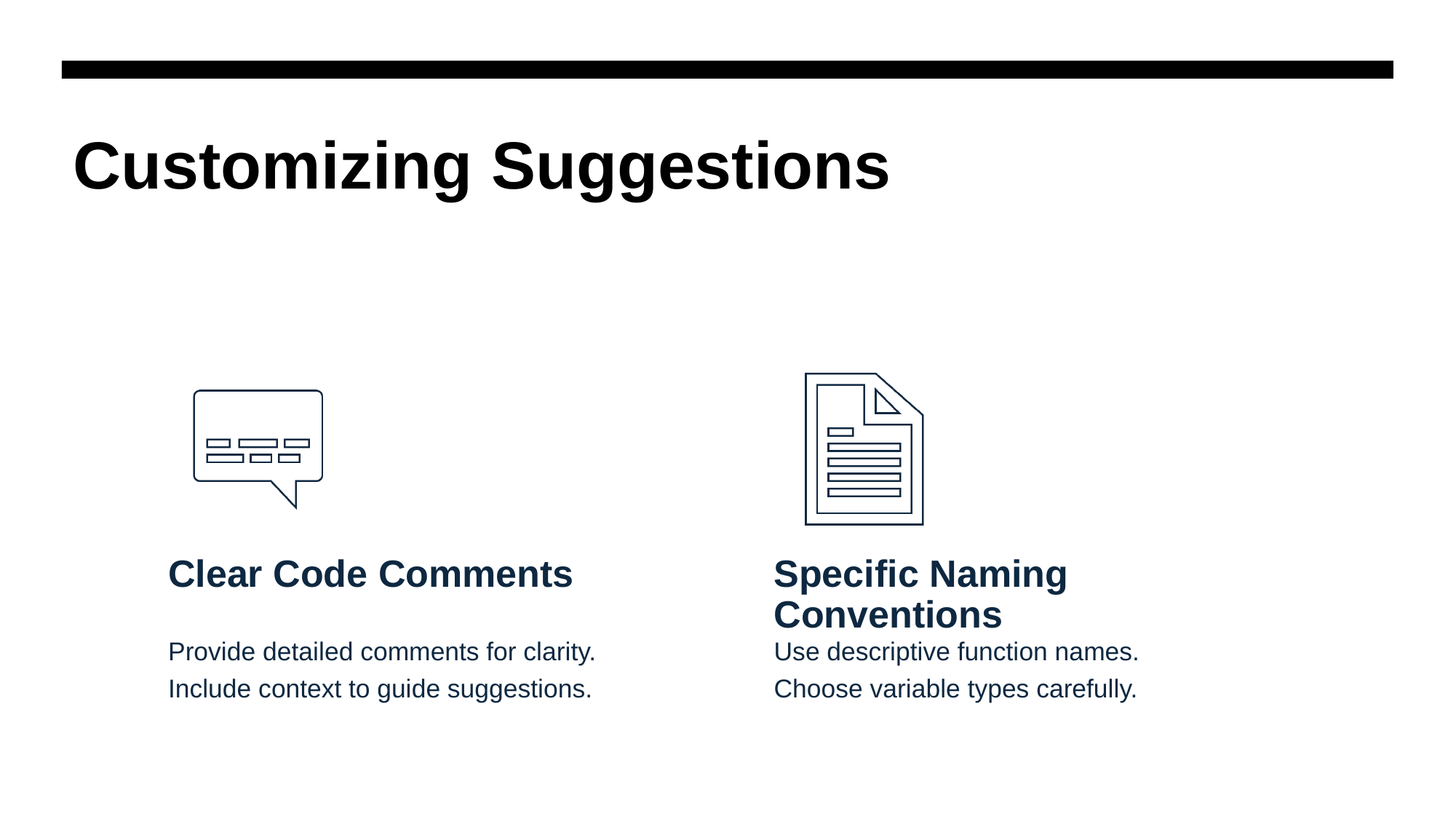

# Customizing Suggestions
Clear Code Comments
Provide detailed comments for clarity.
Include context to guide suggestions.
Specific Naming Conventions
Use descriptive function names.
Choose variable types carefully.